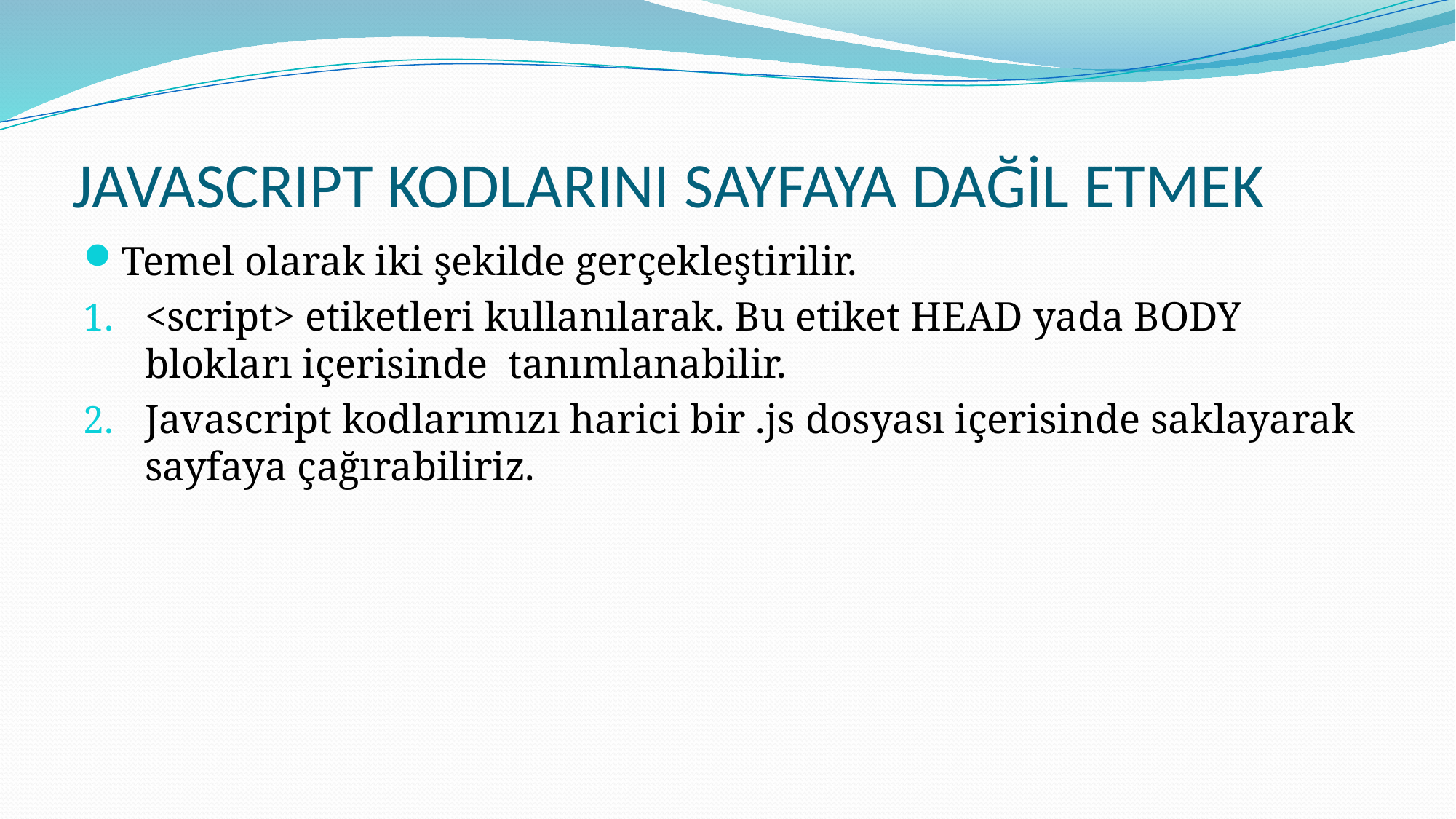

# JAVASCRIPT KODLARINI SAYFAYA DAĞİL ETMEK
Temel olarak iki şekilde gerçekleştirilir.
<script> etiketleri kullanılarak. Bu etiket HEAD yada BODY blokları içerisinde  tanımlanabilir.
Javascript kodlarımızı harici bir .js dosyası içerisinde saklayarak sayfaya çağırabiliriz.